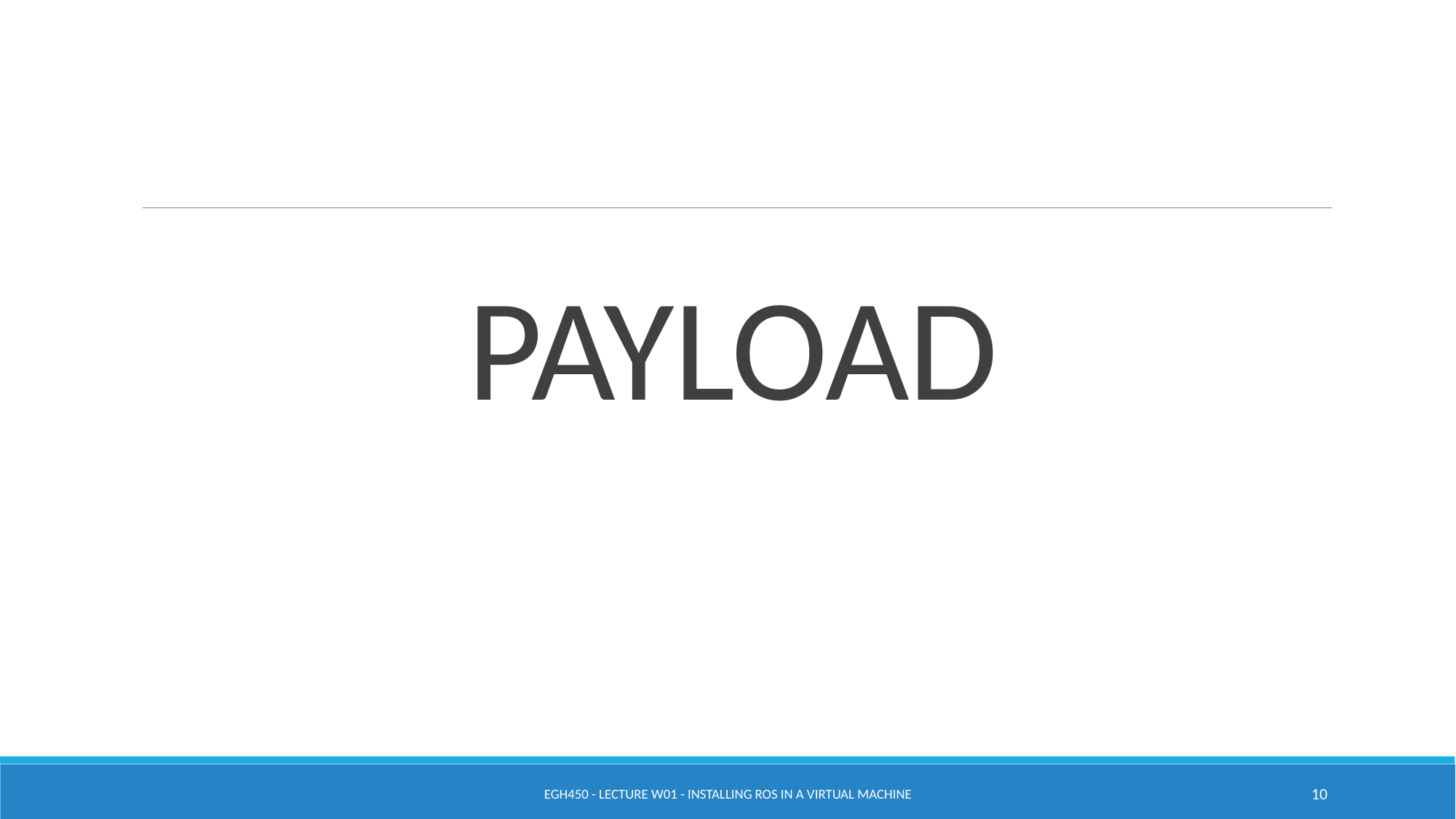

# PAYLOAD
EGH450 - Lecture W01 - Installing ROS in a Virtual Machine
10